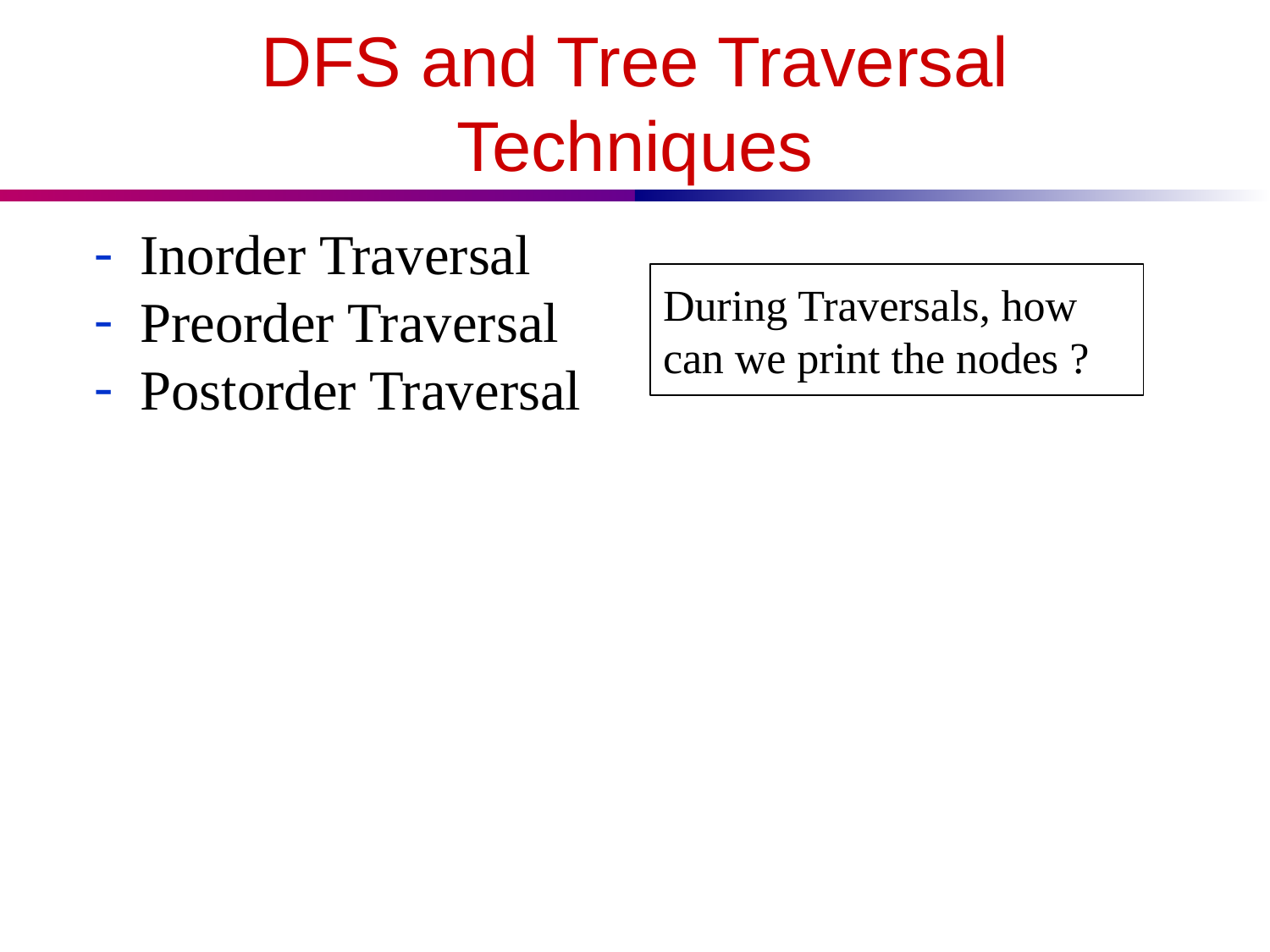

# DFS and Tree Traversal Techniques
Inorder Traversal
Preorder Traversal
Postorder Traversal
During Traversals, how can we print the nodes ?